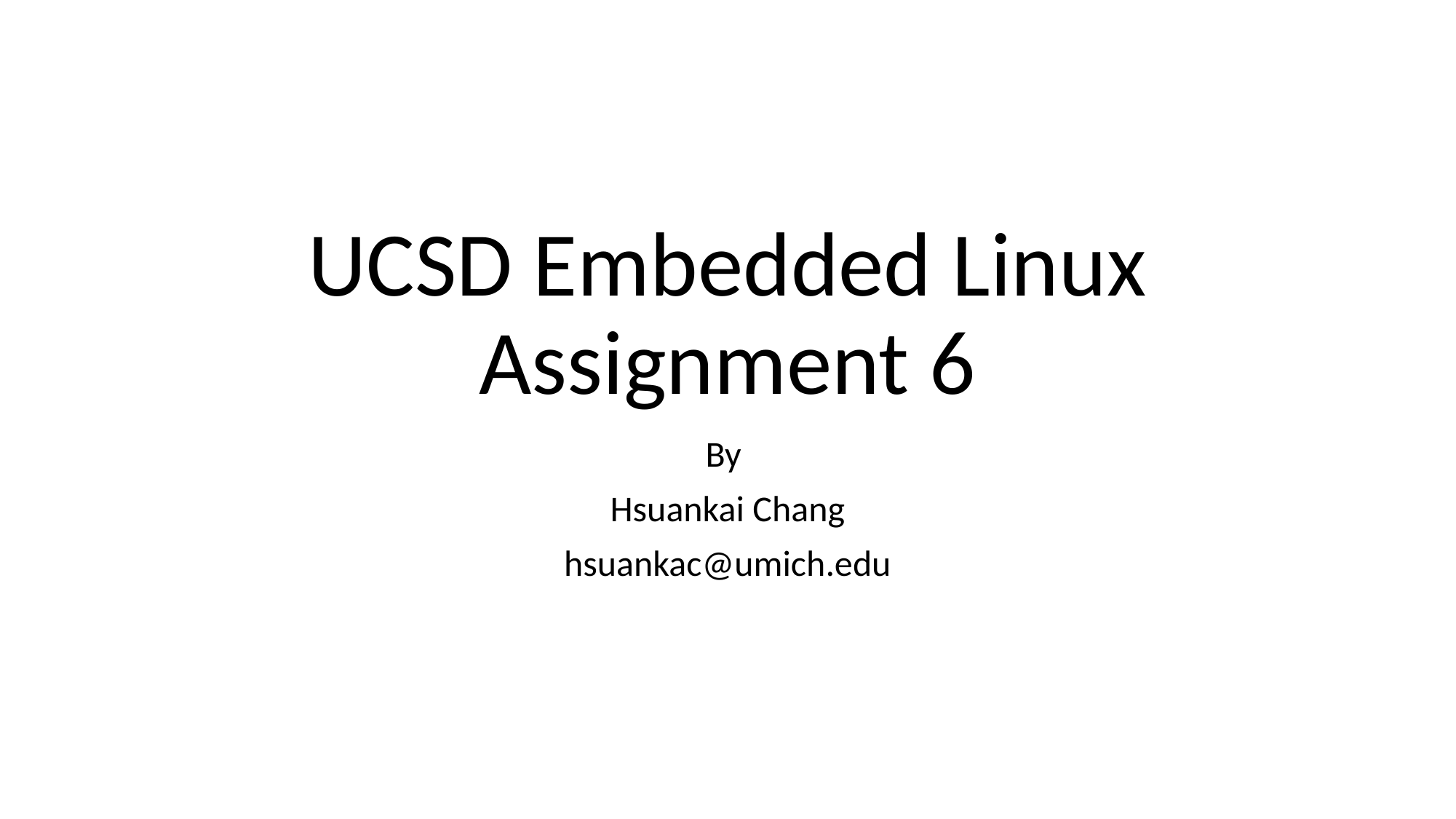

# UCSD Embedded Linux Assignment 6
By
Hsuankai Chang
hsuankac@umich.edu